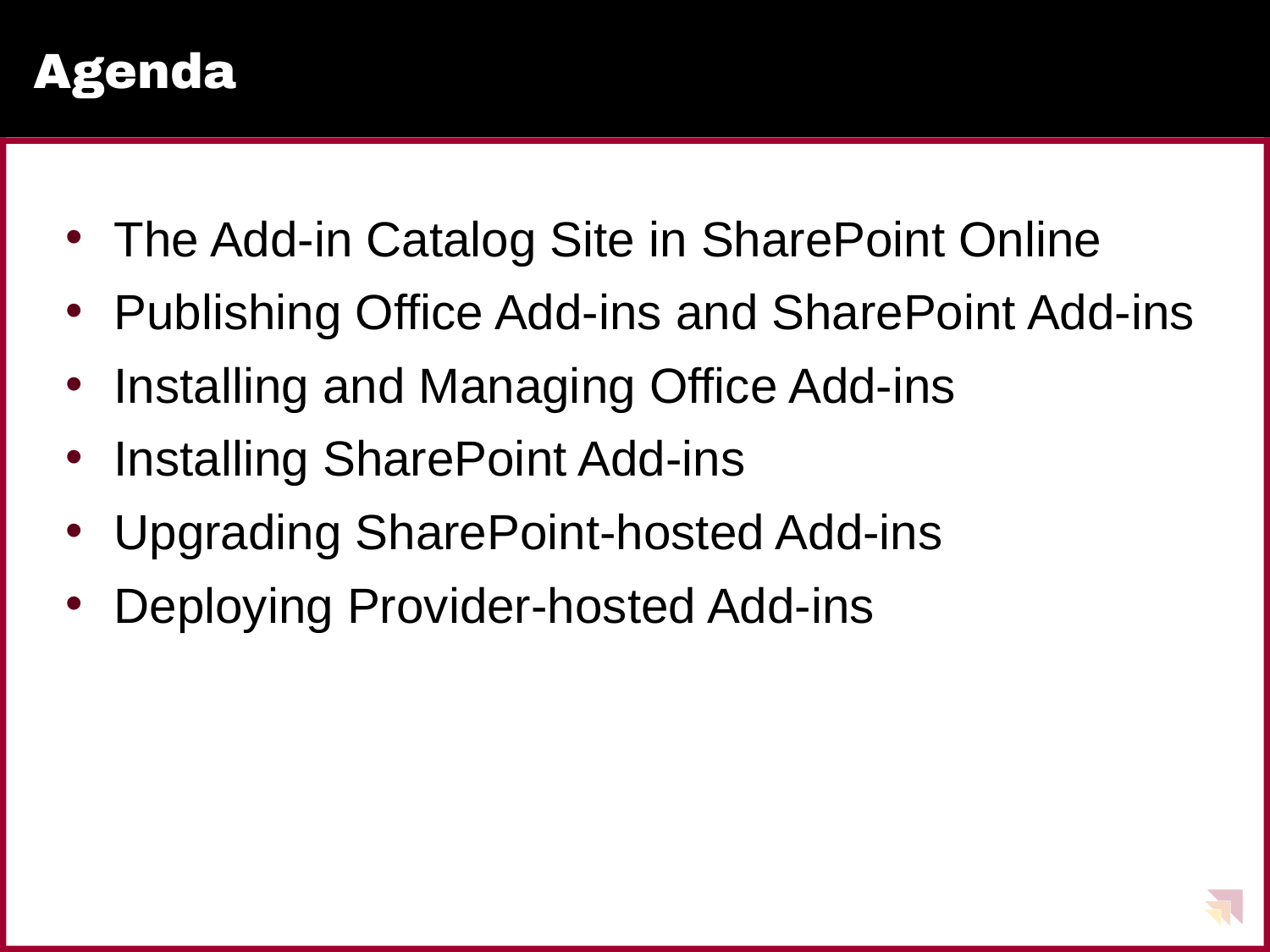

# Agenda
The Add-in Catalog Site in SharePoint Online
Publishing Office Add-ins and SharePoint Add-ins
Installing and Managing Office Add-ins
Installing SharePoint Add-ins
Upgrading SharePoint-hosted Add-ins
Deploying Provider-hosted Add-ins